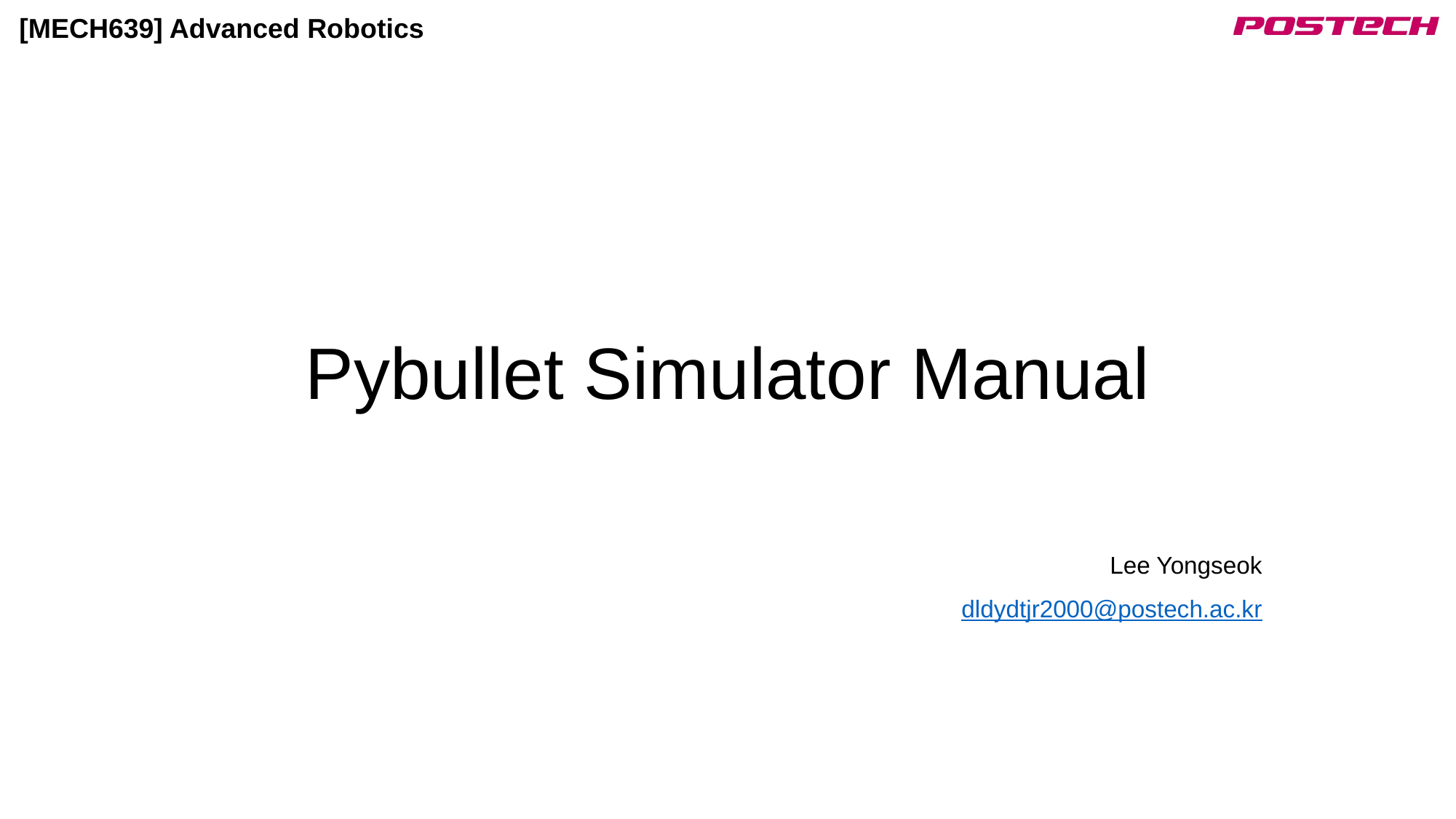

# Pybullet Simulator Manual
Lee Yongseok
dldydtjr2000@postech.ac.kr